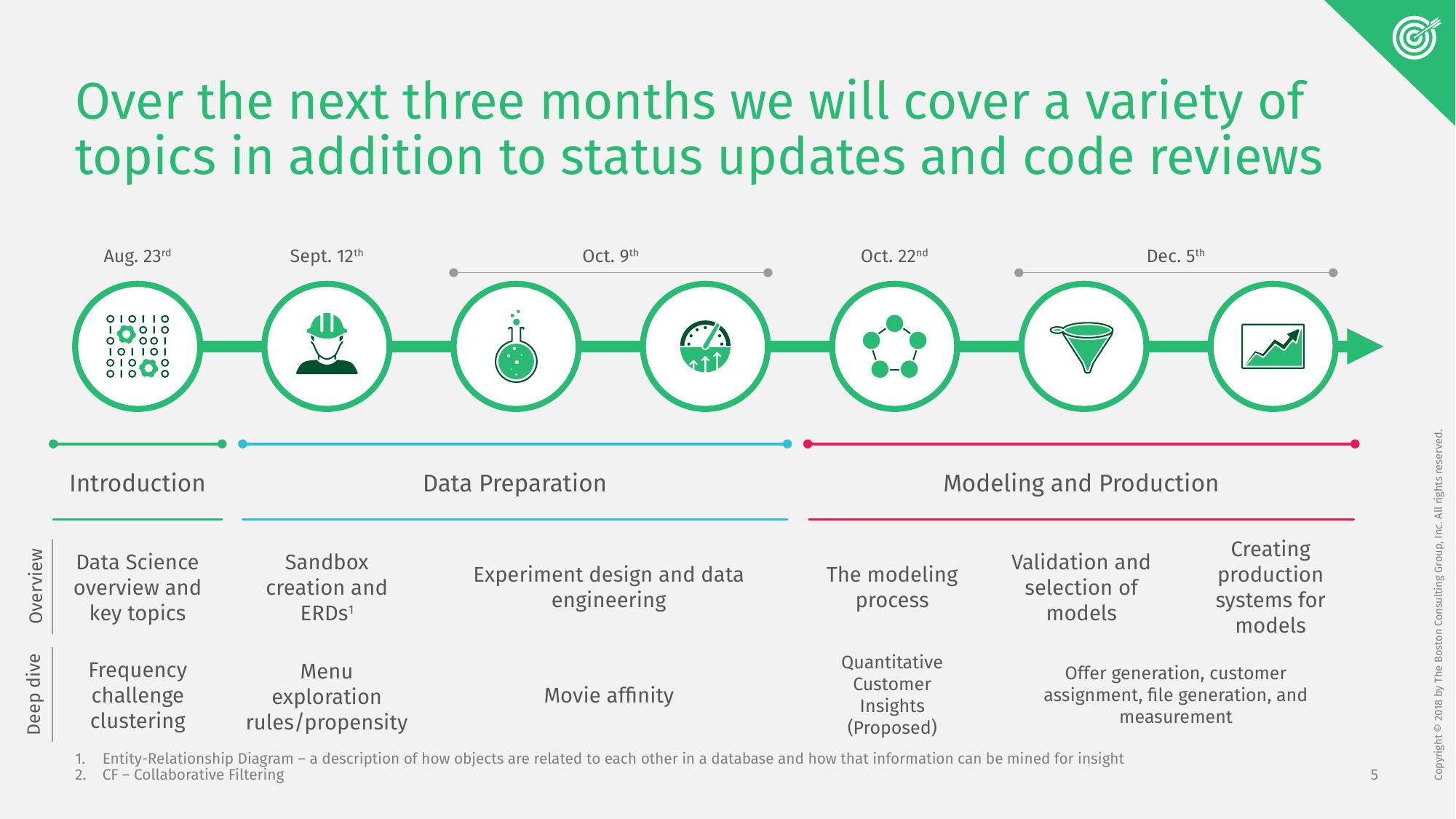

# Over the next three months we will cover a variety of topics in addition to status updates and code reviews
Aug. 23rd
Sept. 12th
Oct. 9th
Oct. 22nd
Dec. 5th

Introduction
Data Preparation
Modeling and Production
Overview
Data Science overview and key topics
Sandbox creation and ERDs1
Experiment design and data engineering
The modeling process
Validation and selection of models
Creating production systems for models
Offer generation, customer assignment, file generation, and measurement
Deep dive
Menu exploration rules/propensity
Frequency challenge clustering
Movie affinity
Quantitative Customer Insights
(Proposed)
Entity-Relationship Diagram – a description of how objects are related to each other in a database and how that information can be mined for insight
CF – Collaborative Filtering